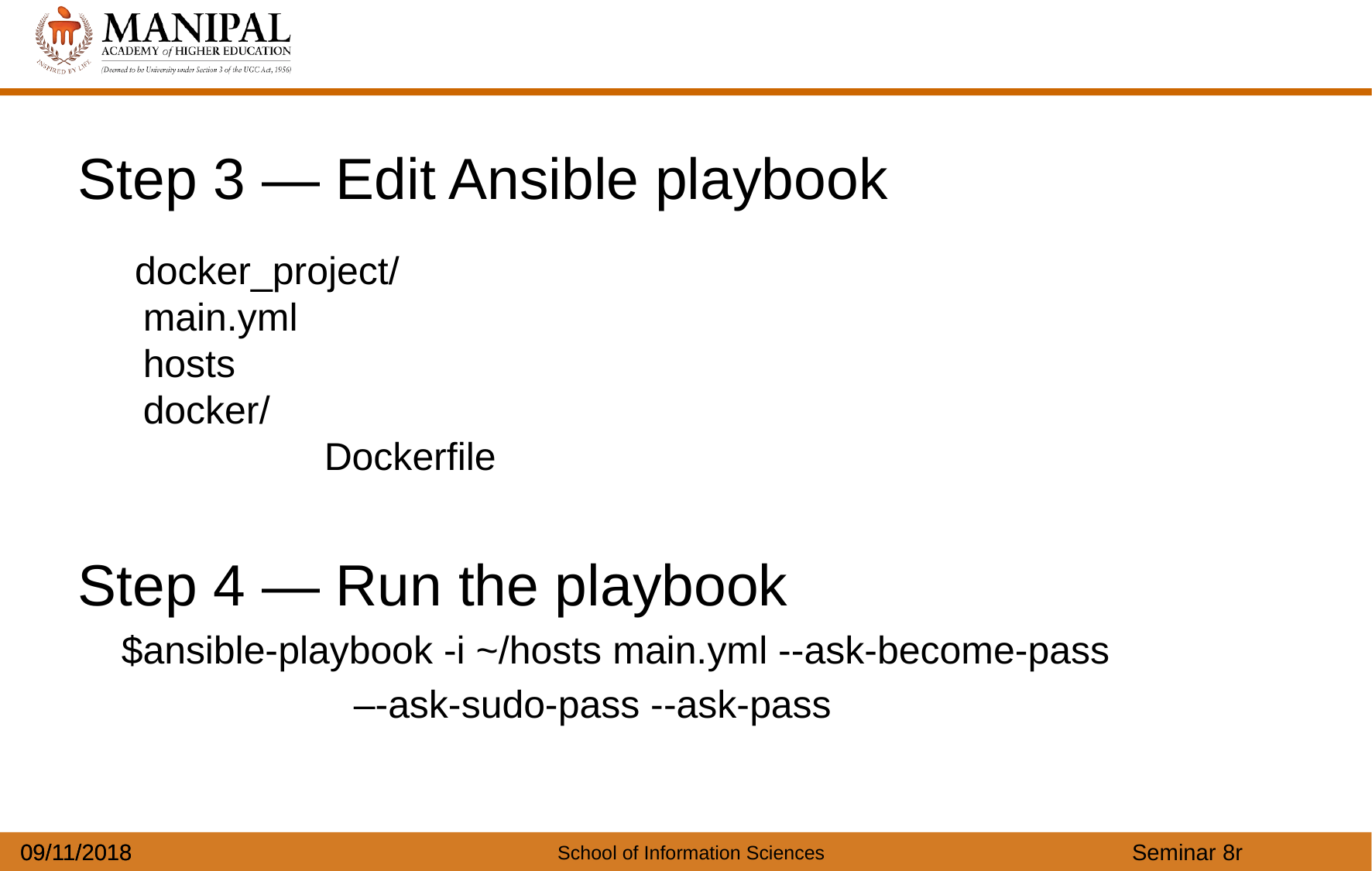

Step 3 — Edit Ansible playbook

       docker_project/
  	  main.yml
  	  hosts
  	  docker/
      	        Dockerfile

Step 4 — Run the playbook
	$ansible-playbook -i ~/hosts main.yml --ask-become-pass
			–-ask-sudo-pass --ask-pass